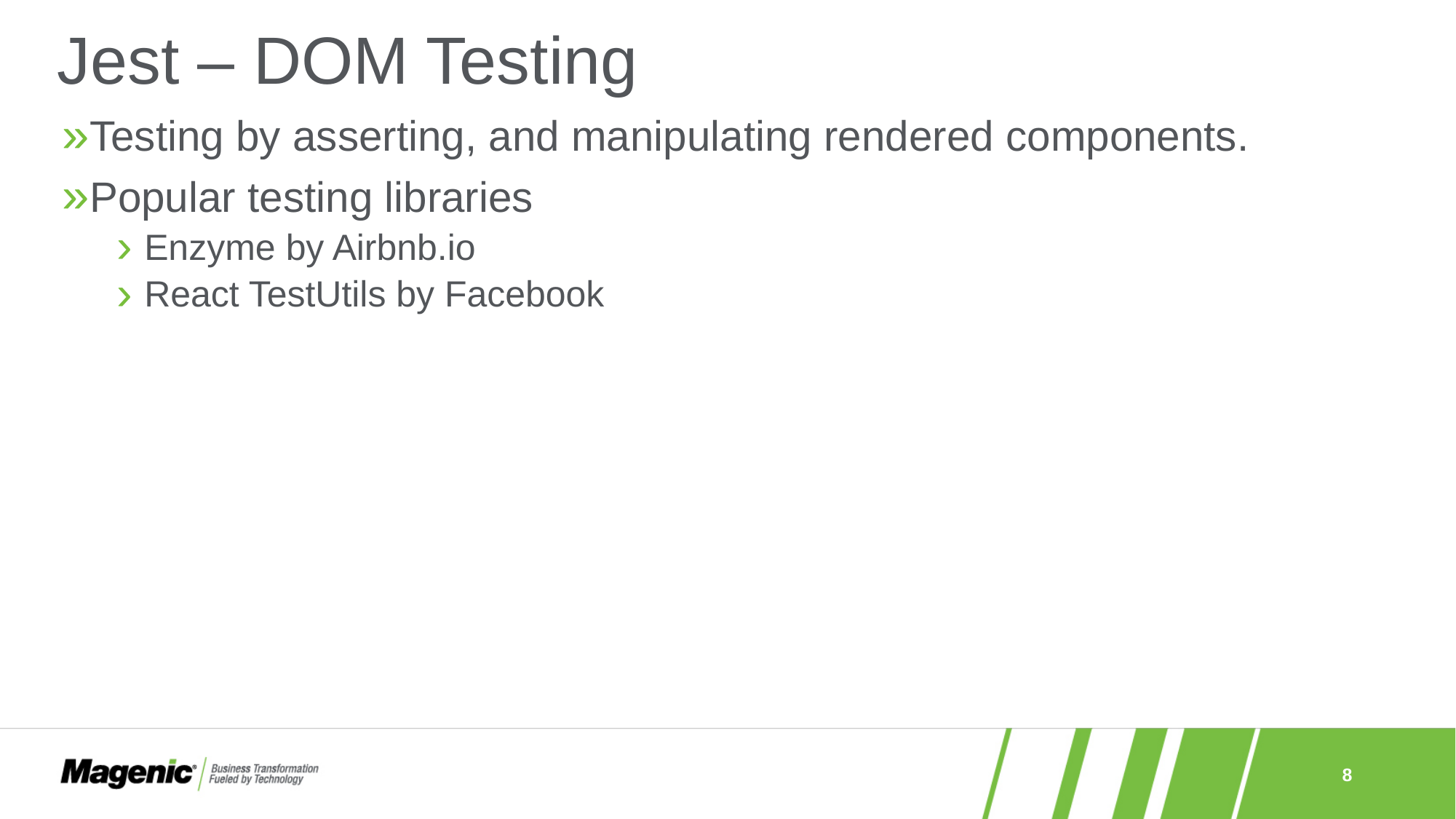

# Jest – DOM Testing
Testing by asserting, and manipulating rendered components.
Popular testing libraries
Enzyme by Airbnb.io
React TestUtils by Facebook